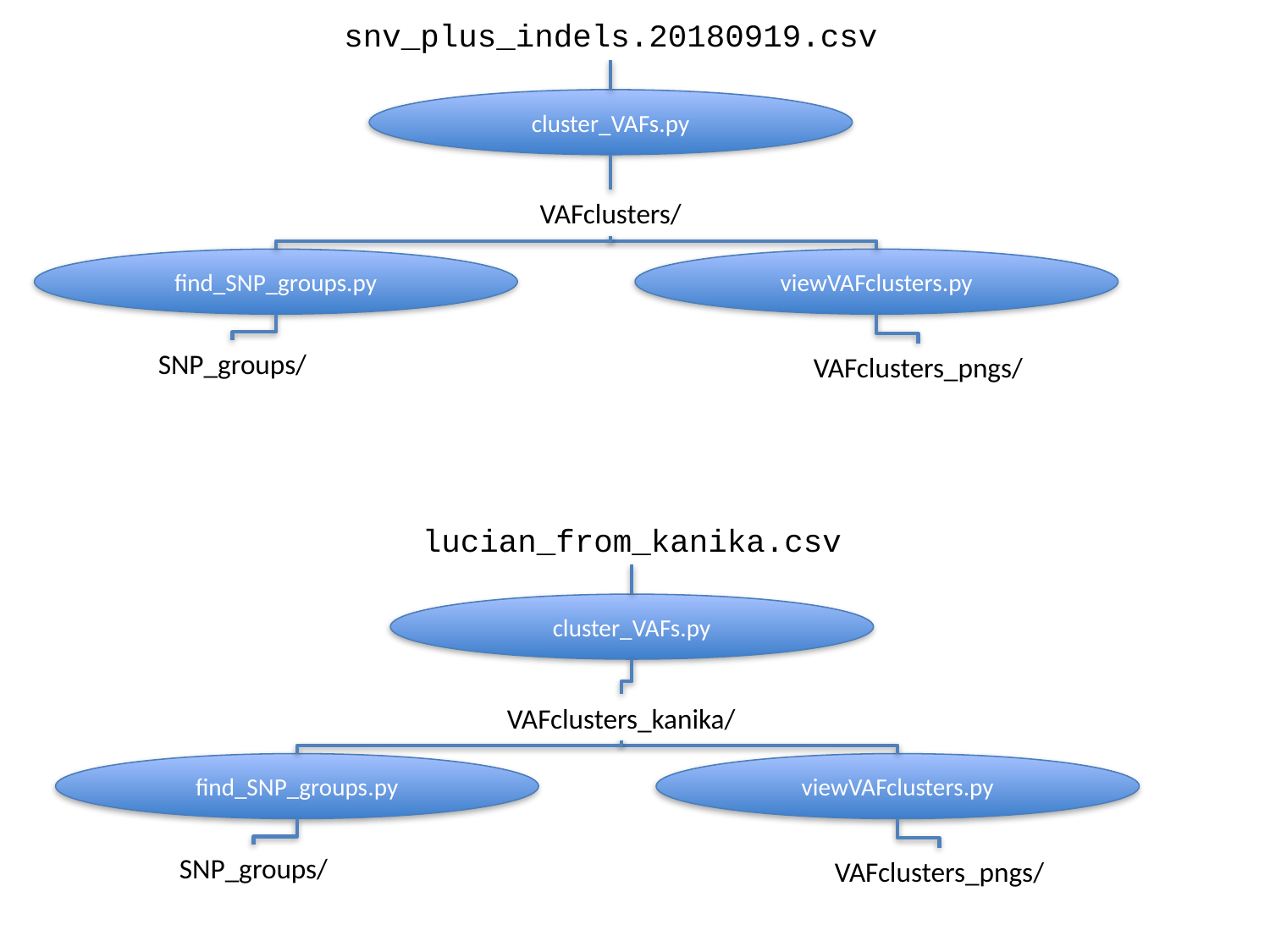

snv_plus_indels.20180919.csv
cluster_VAFs.py
VAFclusters/
find_SNP_groups.py
viewVAFclusters.py
SNP_groups/
VAFclusters_pngs/
lucian_from_kanika.csv
cluster_VAFs.py
VAFclusters_kanika/
find_SNP_groups.py
viewVAFclusters.py
SNP_groups/
VAFclusters_pngs/